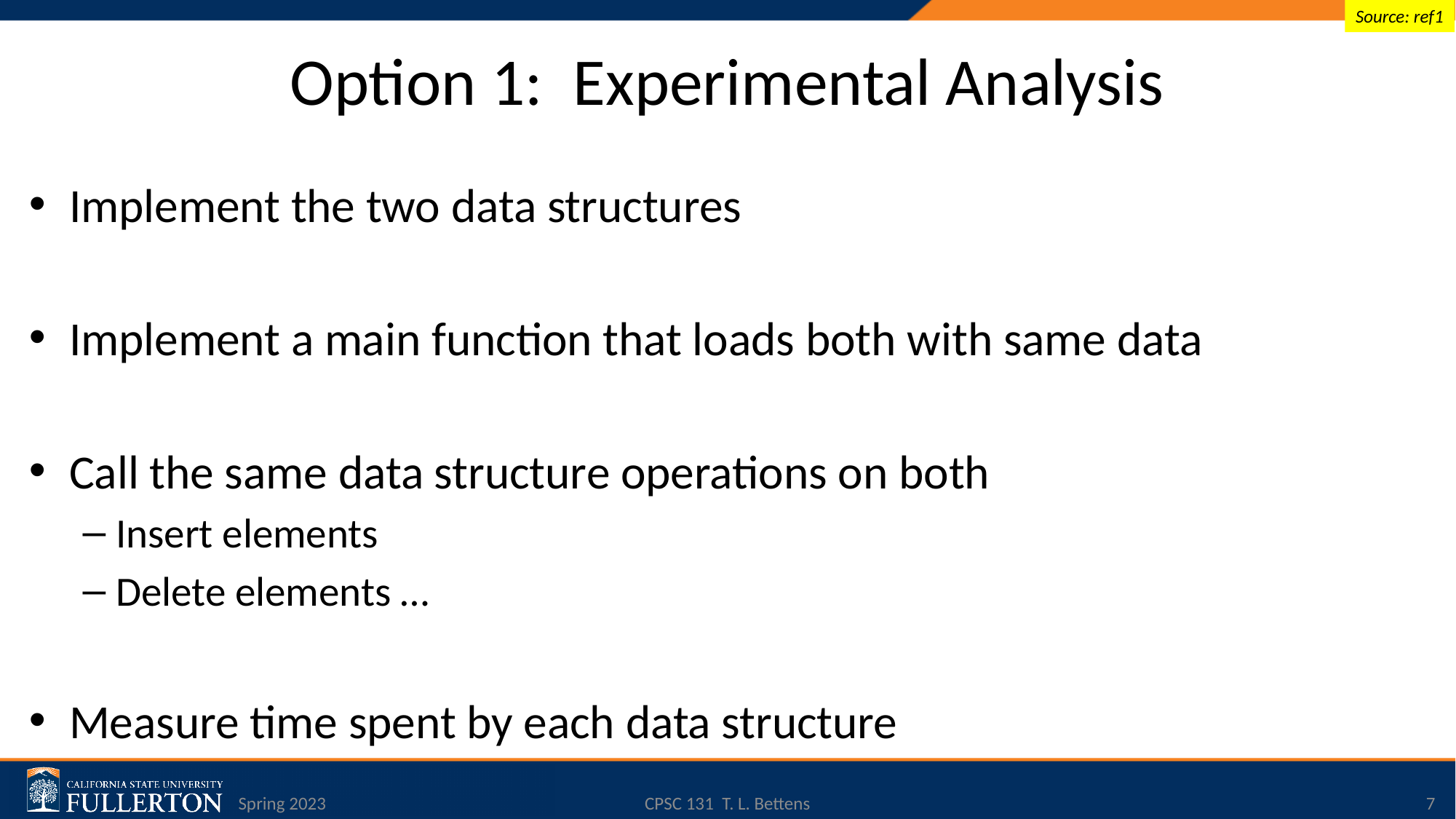

Source: ref1
# Option 1:  Experimental Analysis
Implement the two data structures

Implement a main function that loads both with same data

Call the same data structure operations on both
Insert elements
Delete elements …

Measure time spent by each data structure
Spring 2023
CPSC 131  T. L. Bettens
7